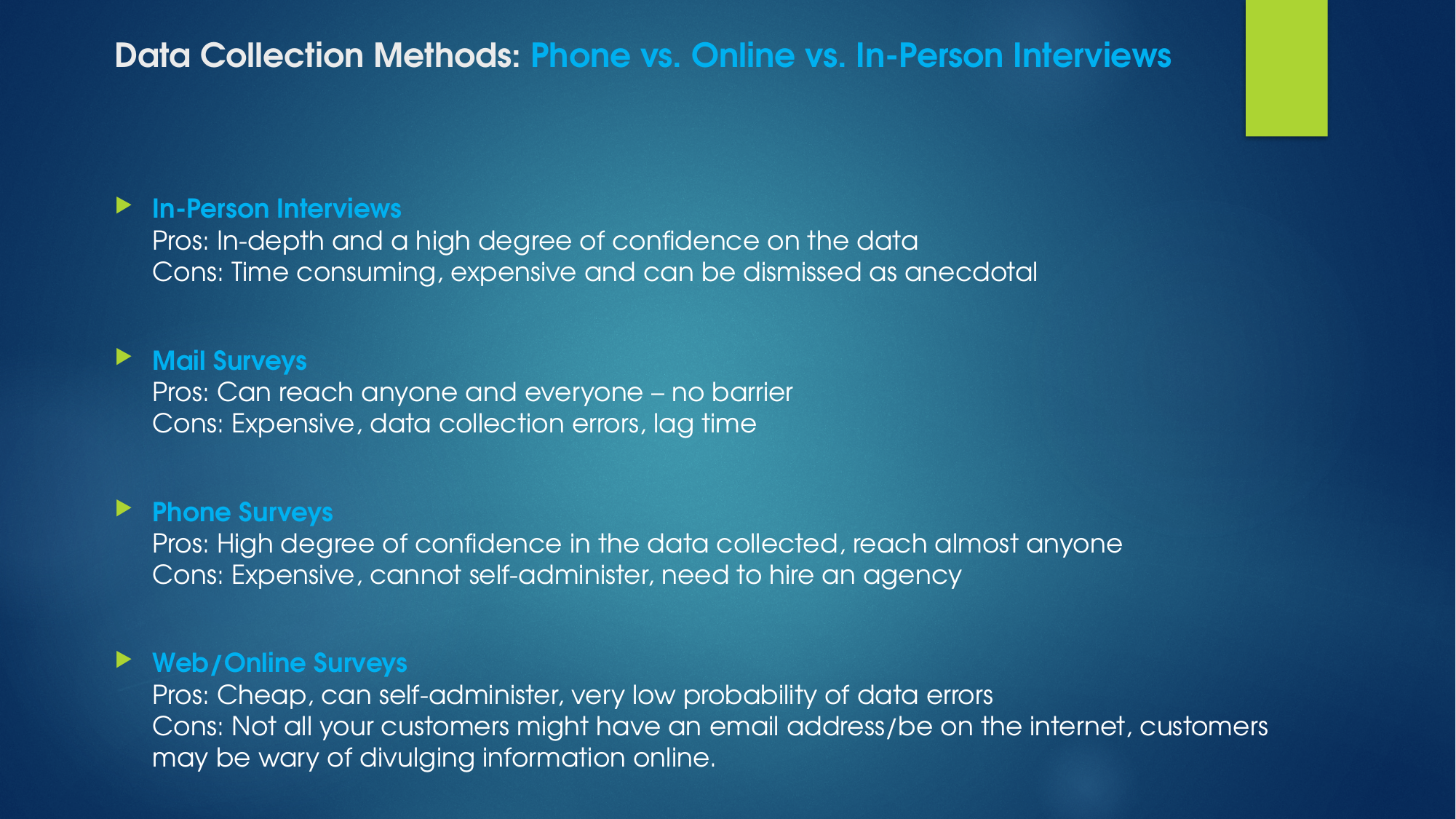

# Data Collection Methods: Phone vs. Online vs. In-Person Interviews

In-Person Interviews
Pros: In-depth and a high degree of confidence on the data
Cons: Time consuming, expensive and can be dismissed as anecdotal

Mail Surveys
Pros: Can reach anyone and everyone – no barrier
Cons: Expensive, data collection errors, lag time

Phone Surveys
Pros: High degree of confidence in the data collected, reach almost anyone
Cons: Expensive, cannot self-administer, need to hire an agency

Web/Online Surveys
Pros: Cheap, can self-administer, very low probability of data errors
Cons: Not all your customers might have an email address/be on the internet, customers may be wary of divulging information online.